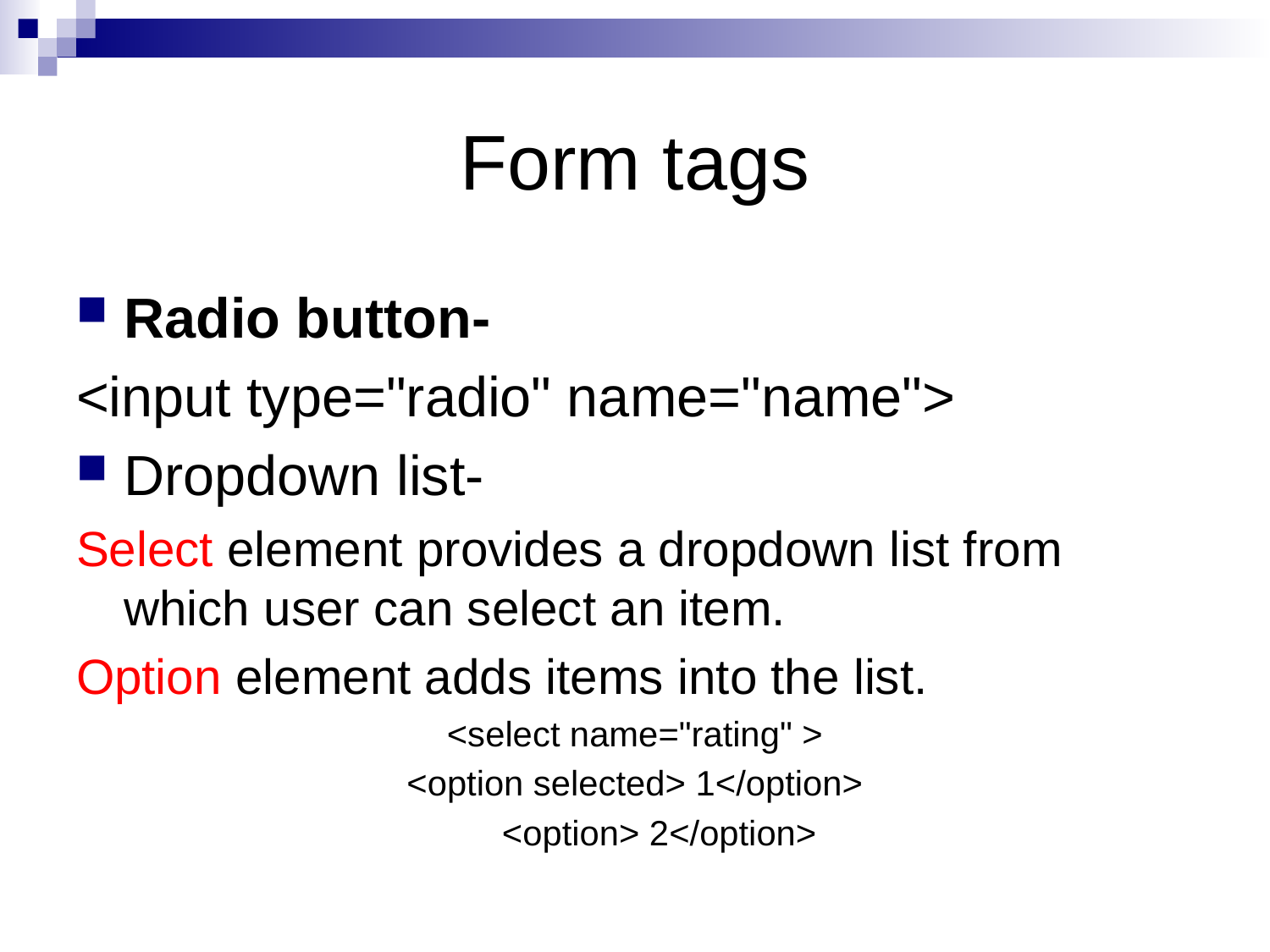

# Form tags
Radio button-
<input type="radio" name="name">
Dropdown list-
Select element provides a dropdown list from which user can select an item.
Option element adds items into the list.
<select name="rating" >
 <option selected> 1</option>
     <option> 2</option>